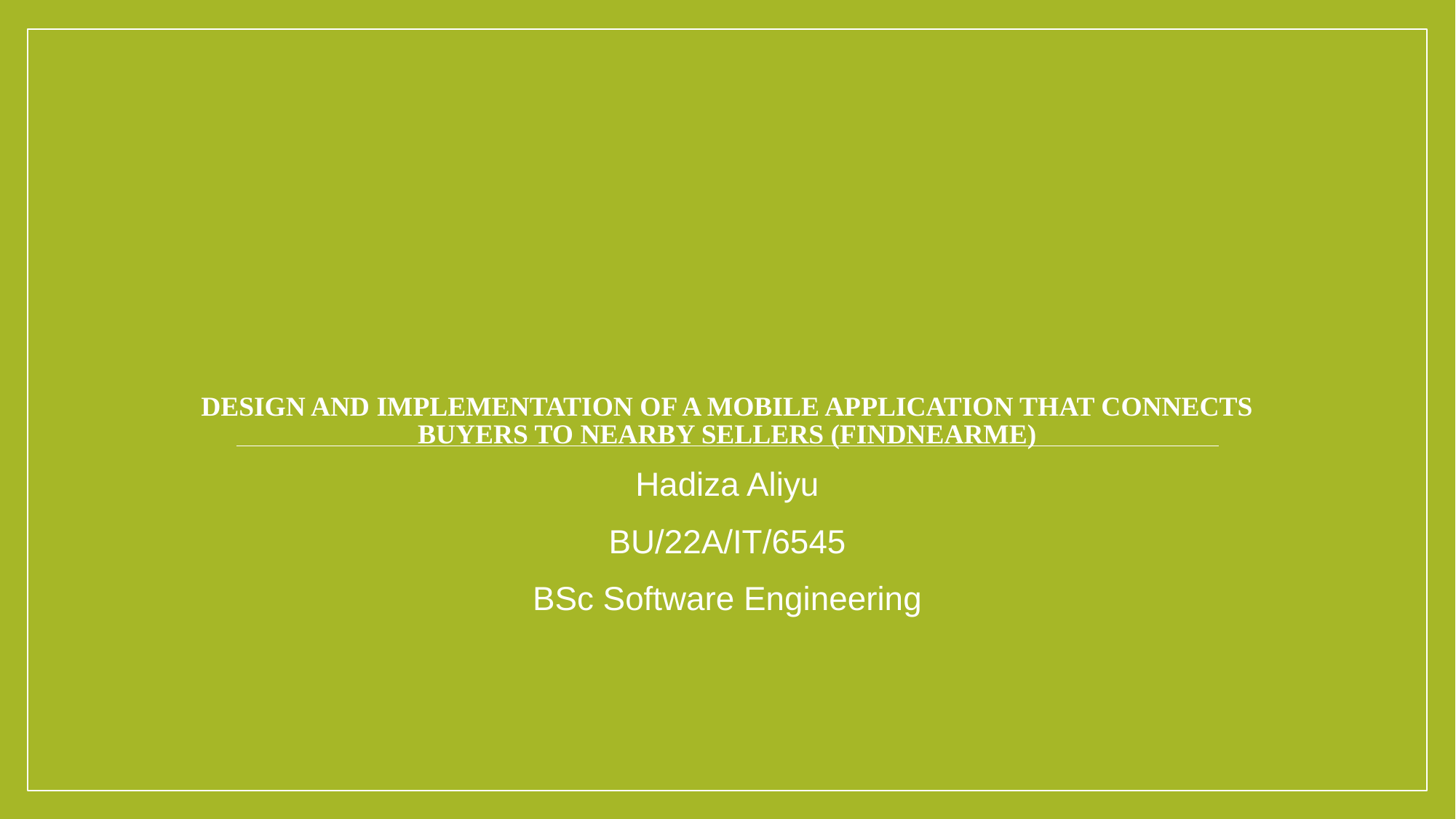

# DESIGN AND IMPLEMENTATION OF A MOBILE APPLICATION THAT CONNECTS BUYERS TO NEARBY SELLERS (FINDNEARME)
Hadiza Aliyu
BU/22A/IT/6545
BSc Software Engineering